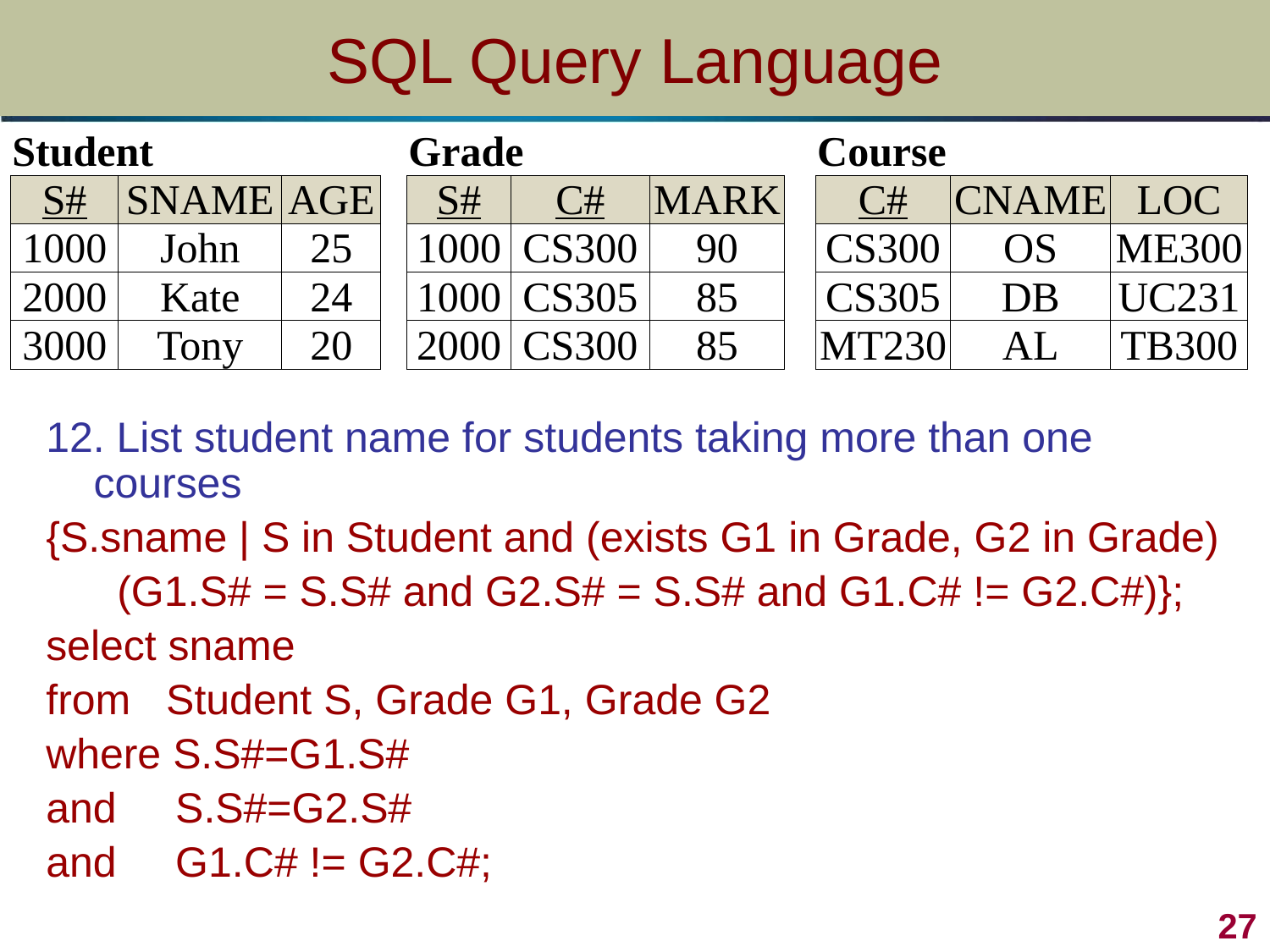

# SQL Query Language
| Student |  |  |  | Grade |  |  |  | Course |  |  |
| --- | --- | --- | --- | --- | --- | --- | --- | --- | --- | --- |
| S# | SNAME | AGE |  | S# | C# | MARK |  | C# | CNAME | LOC |
| 1000 | John | 25 |  | 1000 | CS300 | 90 |  | CS300 | OS | ME300 |
| 2000 | Kate | 24 |  | 1000 | CS305 | 85 |  | CS305 | DB | UC231 |
| 3000 | Tony | 20 |  | 2000 | CS300 | 85 |  | MT230 | AL | TB300 |
12. List student name for students taking more than one courses
{S.sname | S in Student and (exists G1 in Grade, G2 in Grade)
      (G1.S# = S.S# and G2.S# = S.S# and G1.C# != G2.C#)};
select sname
from   Student S, Grade G1, Grade G2
where S.S#=G1.S#
and     S.S#=G2.S#
and     G1.C# != G2.C#;

27